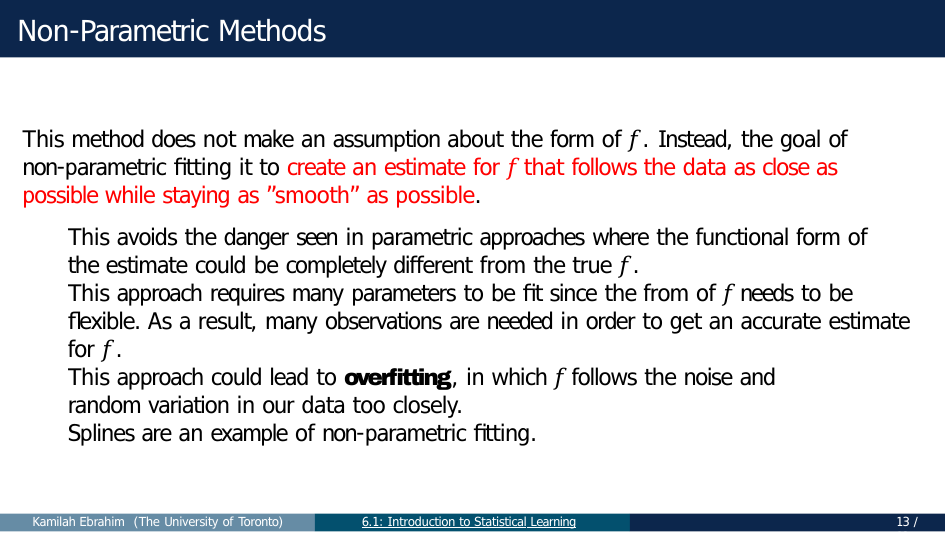

# Non-Parametric Methods
This method does not make an assumption about the form of 𝑓 . Instead, the goal of
non-parametric fitting it to create an estimate for 𝑓 that follows the data as close as possible while staying as ”smooth” as possible.
This avoids the danger seen in parametric approaches where the functional form of the estimate could be completely different from the true 𝑓 .
This approach requires many parameters to be fit since the from of 𝑓 needs to be flexible. As a result, many observations are needed in order to get an accurate estimate for 𝑓 .
This approach could lead to overfitting, in which 𝑓 follows the noise and random variation in our data too closely.
Splines are an example of non-parametric fitting.
Kamilah Ebrahim (The University of Toronto)
6.1: Introduction to Statistical Learning
13 / 23